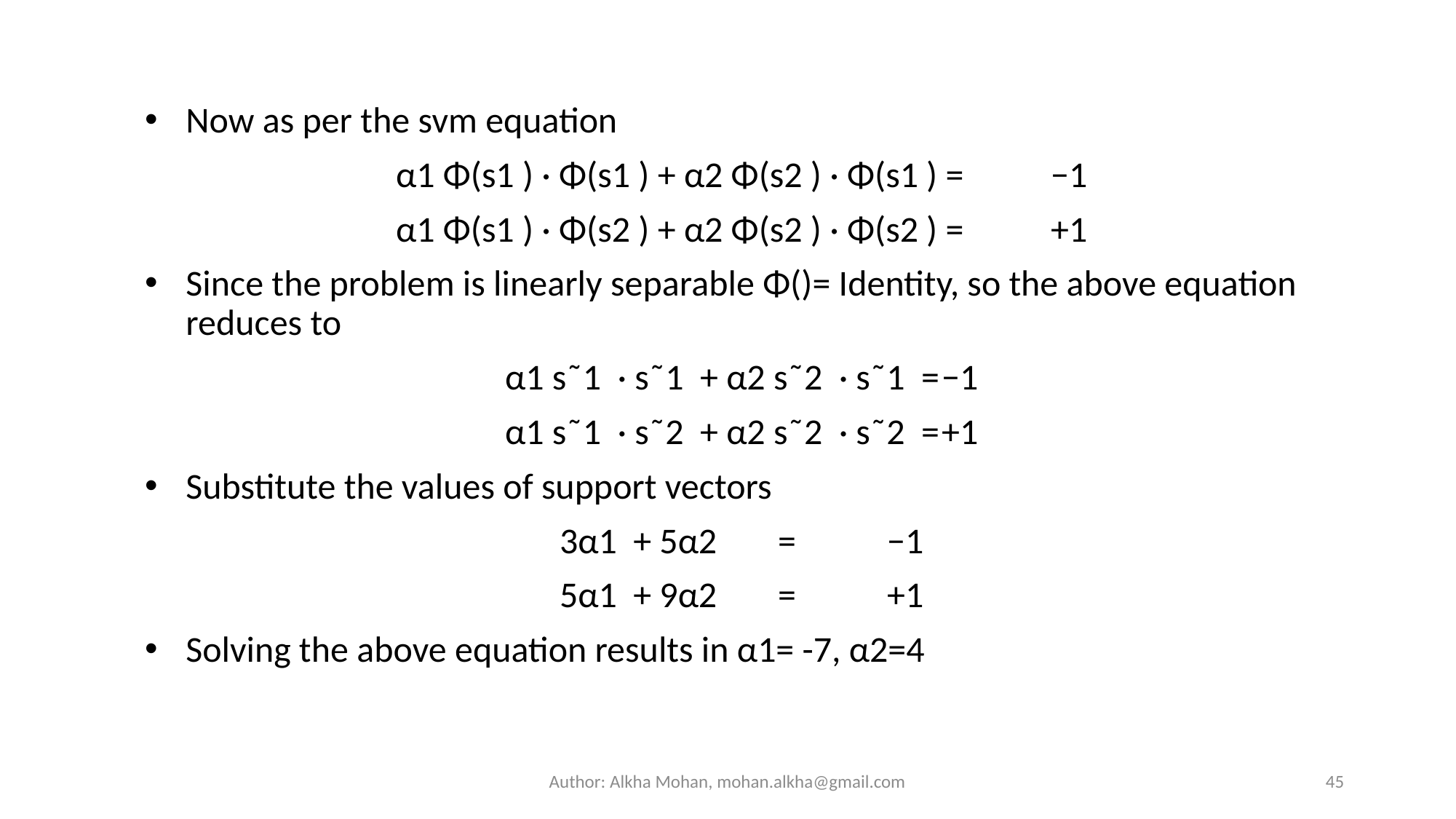

Now as per the svm equation
α1 Φ(s1 ) · Φ(s1 ) + α2 Φ(s2 ) · Φ(s1 ) =	−1
α1 Φ(s1 ) · Φ(s2 ) + α2 Φ(s2 ) · Φ(s2 ) =	+1
Since the problem is linearly separable Φ()= Identity, so the above equation reduces to
α1 s˜1  · s˜1  + α2 s˜2  · s˜1  =	−1
α1 s˜1  · s˜2  + α2 s˜2  · s˜2  =	+1
Substitute the values of support vectors
3α1  + 5α2  	=	−1
5α1  + 9α2  	=	+1
Solving the above equation results in α1= -7, α2=4

Author: Alkha Mohan, mohan.alkha@gmail.com
45